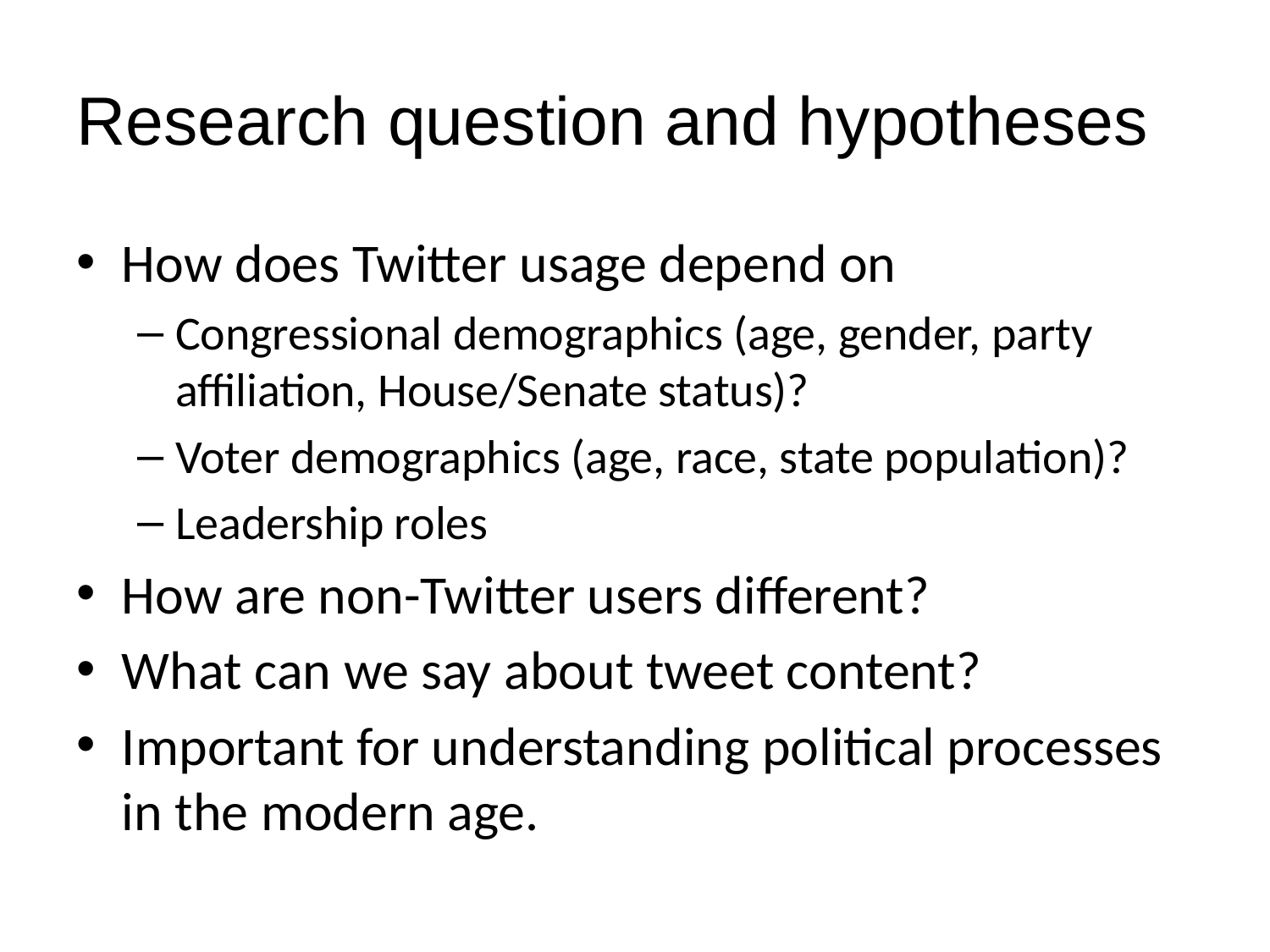

# Research question and hypotheses
How does Twitter usage depend on
Congressional demographics (age, gender, party affiliation, House/Senate status)?
Voter demographics (age, race, state population)?
Leadership roles
How are non-Twitter users different?
What can we say about tweet content?
Important for understanding political processes in the modern age.